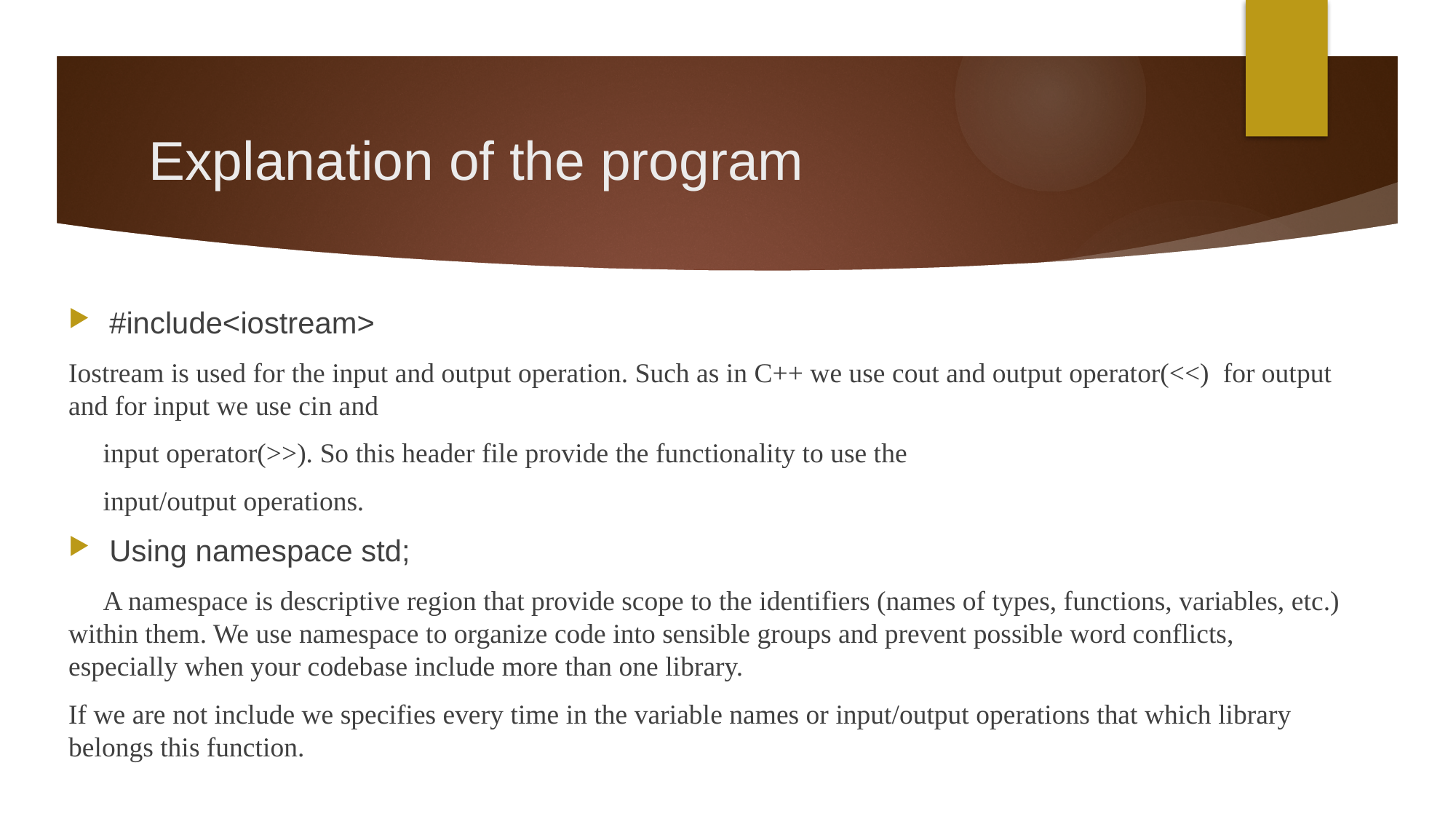

# Explanation of the program
#include<iostream>
Iostream is used for the input and output operation. Such as in C++ we use cout and output operator(<<)  for output and for input we use cin and
     input operator(>>). So this header file provide the functionality to use the
     input/output operations.
Using namespace std;
     A namespace is descriptive region that provide scope to the identifiers (names of types, functions, variables, etc.) within them. We use namespace to organize code into sensible groups and prevent possible word conflicts, especially when your codebase include more than one library.
If we are not include we specifies every time in the variable names or input/output operations that which library belongs this function.